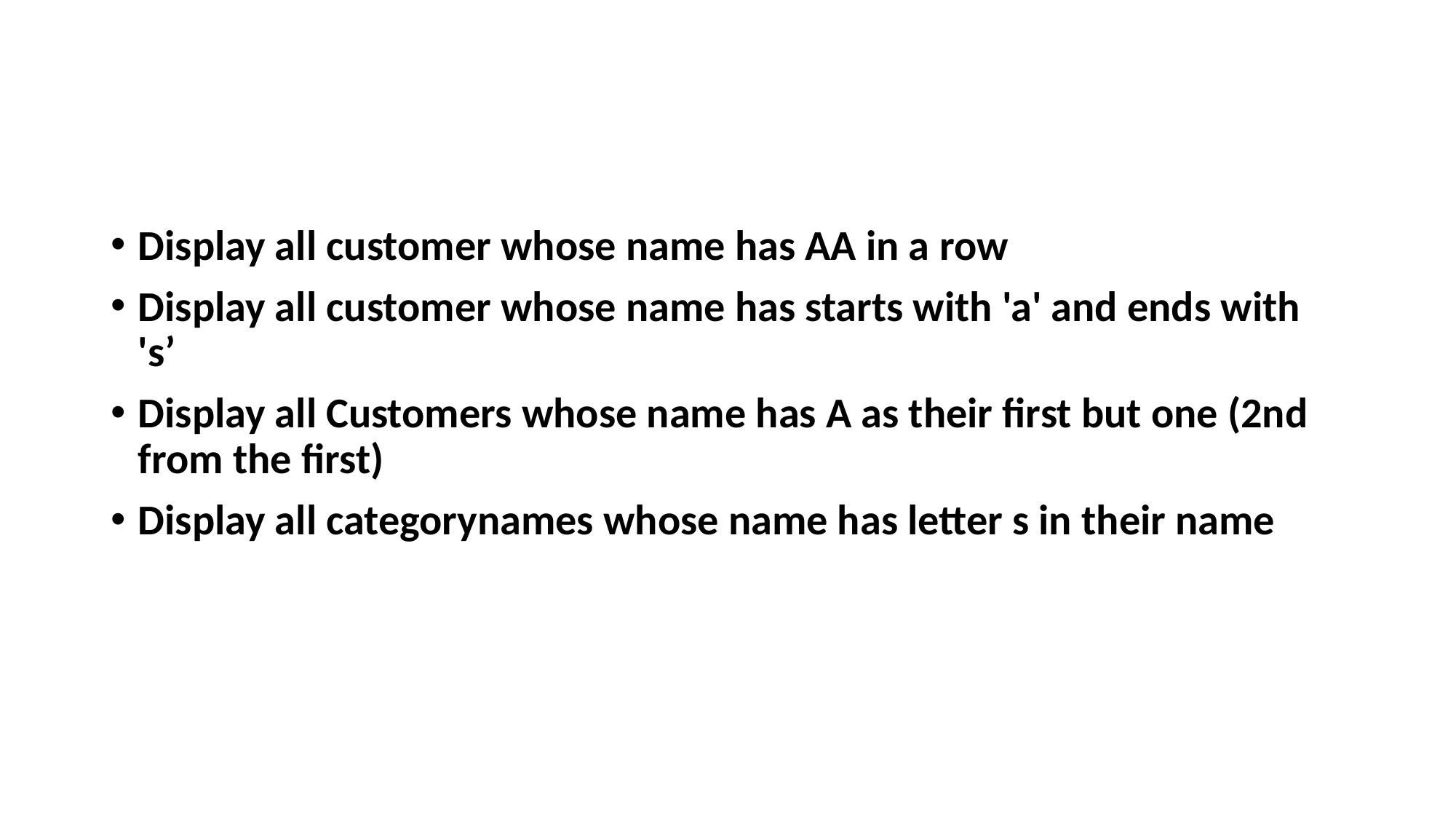

Display all customer whose name has AA in a row
Display all customer whose name has starts with 'a' and ends with 's’
Display all Customers whose name has A as their first but one (2nd from the first)
Display all categorynames whose name has letter s in their name